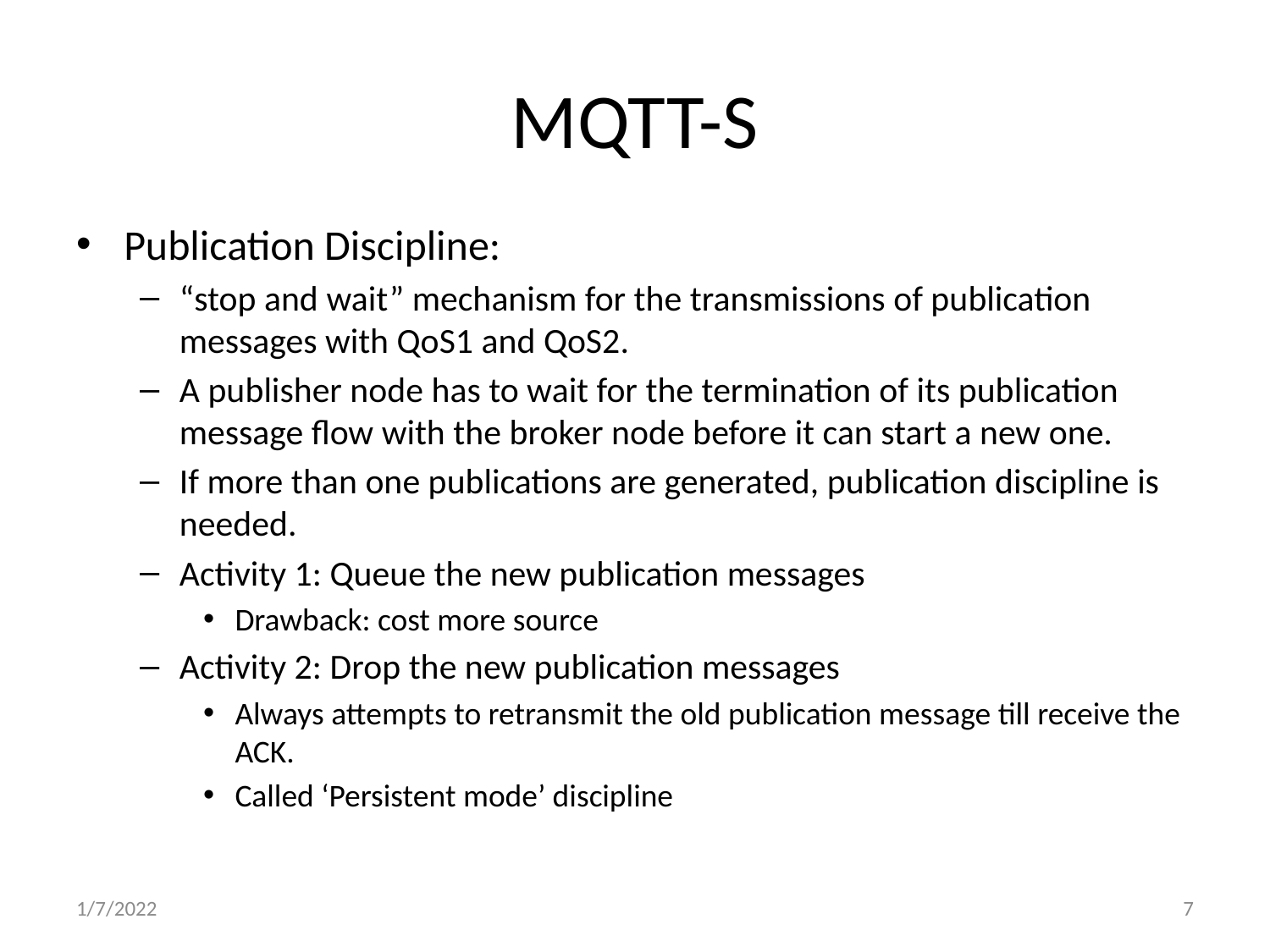

# MQTT-S
Publication Discipline:
“stop and wait” mechanism for the transmissions of publication messages with QoS1 and QoS2.
A publisher node has to wait for the termination of its publication message flow with the broker node before it can start a new one.
If more than one publications are generated, publication discipline is needed.
Activity 1: Queue the new publication messages
Drawback: cost more source
Activity 2: Drop the new publication messages
Always attempts to retransmit the old publication message till receive the ACK.
Called ‘Persistent mode’ discipline
1/7/2022
7